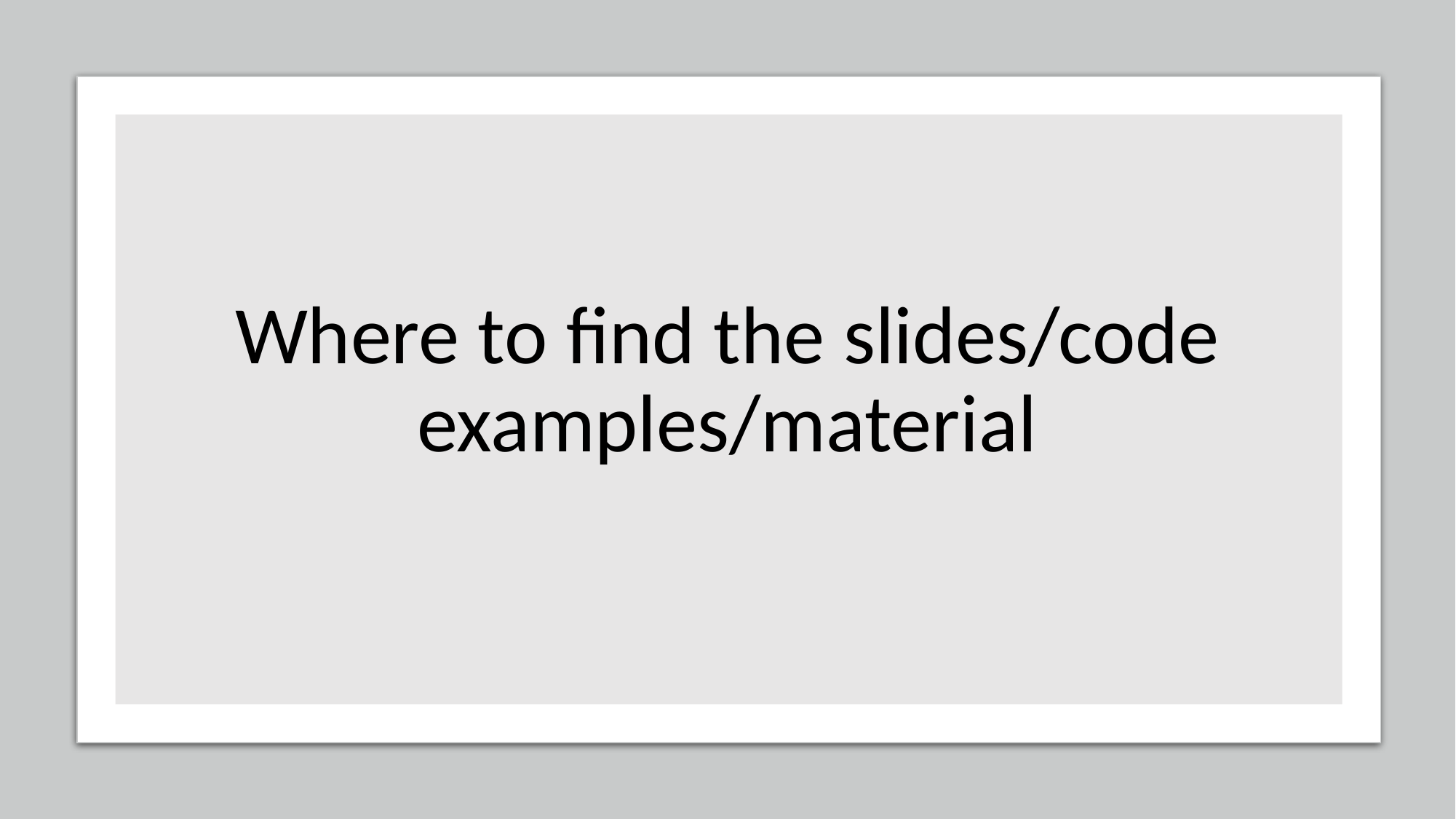

# Where to find the slides/code examples/material